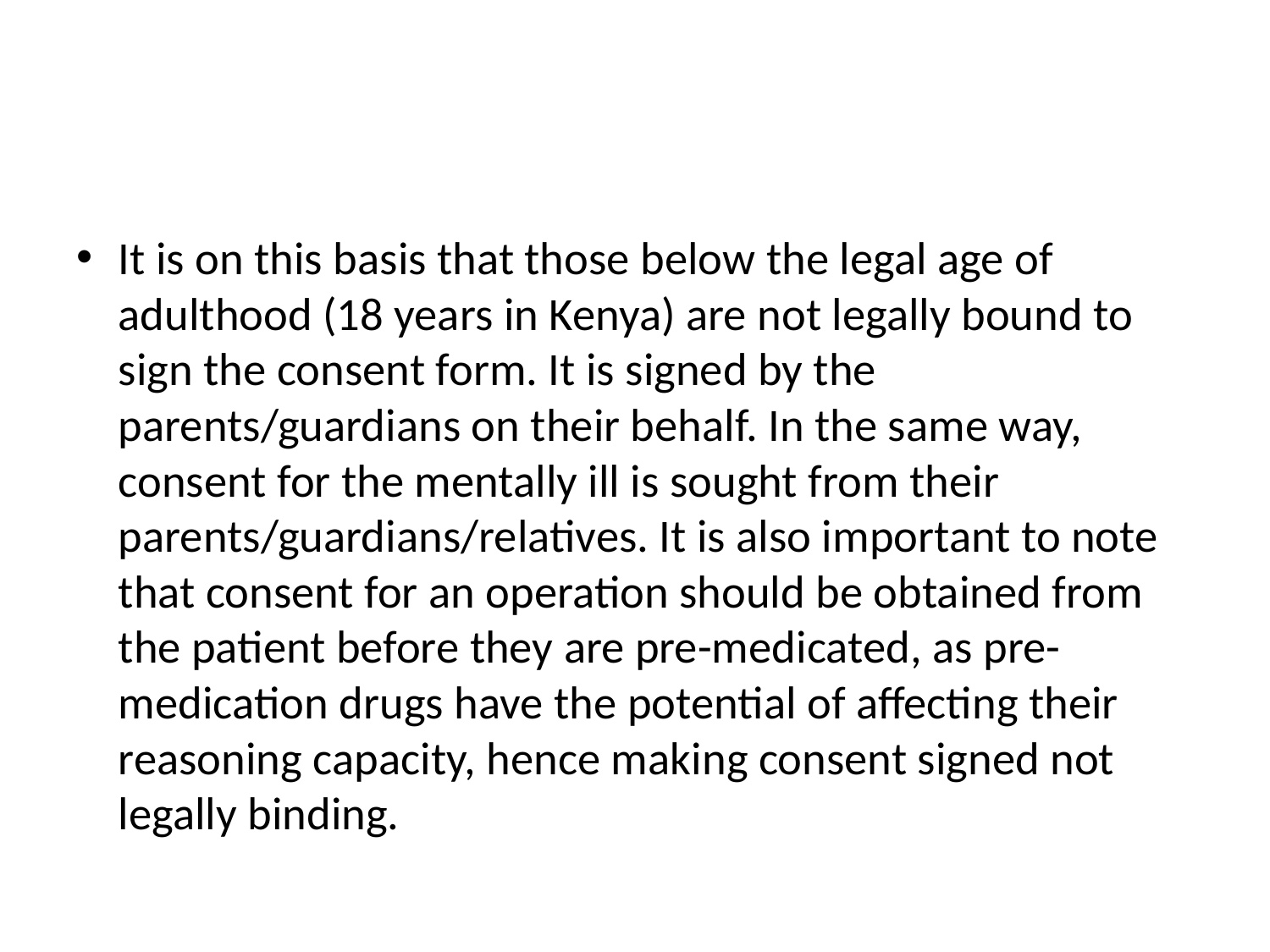

#
It is on this basis that those below the legal age of adulthood (18 years in Kenya) are not legally bound to sign the consent form. It is signed by the parents/guardians on their behalf. In the same way, consent for the mentally ill is sought from their parents/guardians/relatives. It is also important to note that consent for an operation should be obtained from the patient before they are pre-medicated, as pre-medication drugs have the potential of affecting their reasoning capacity, hence making consent signed not legally binding.